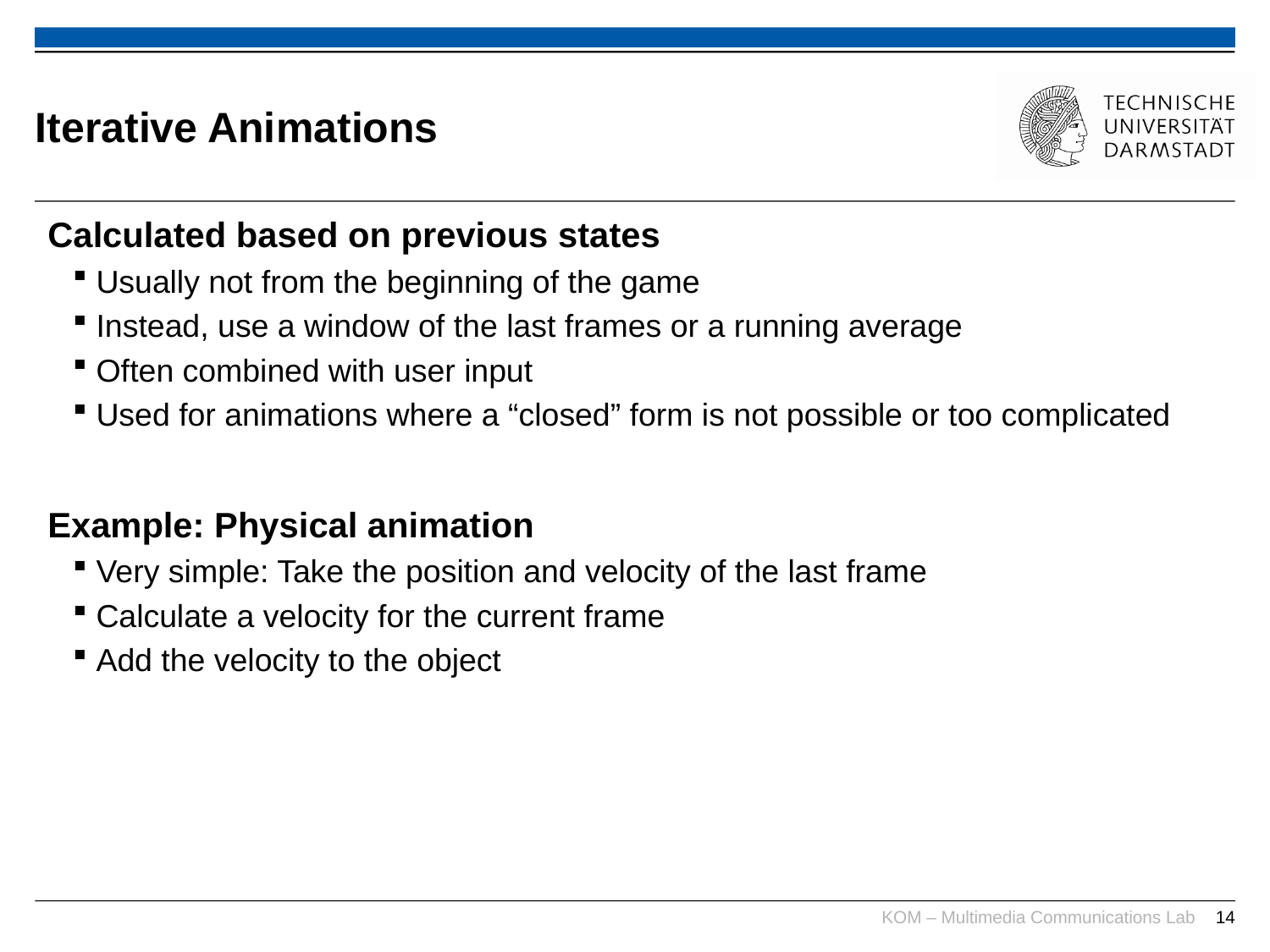

# Iterative Animations
Calculated based on previous states
Usually not from the beginning of the game
Instead, use a window of the last frames or a running average
Often combined with user input
Used for animations where a “closed” form is not possible or too complicated

Example: Physical animation
Very simple: Take the position and velocity of the last frame
Calculate a velocity for the current frame
Add the velocity to the object